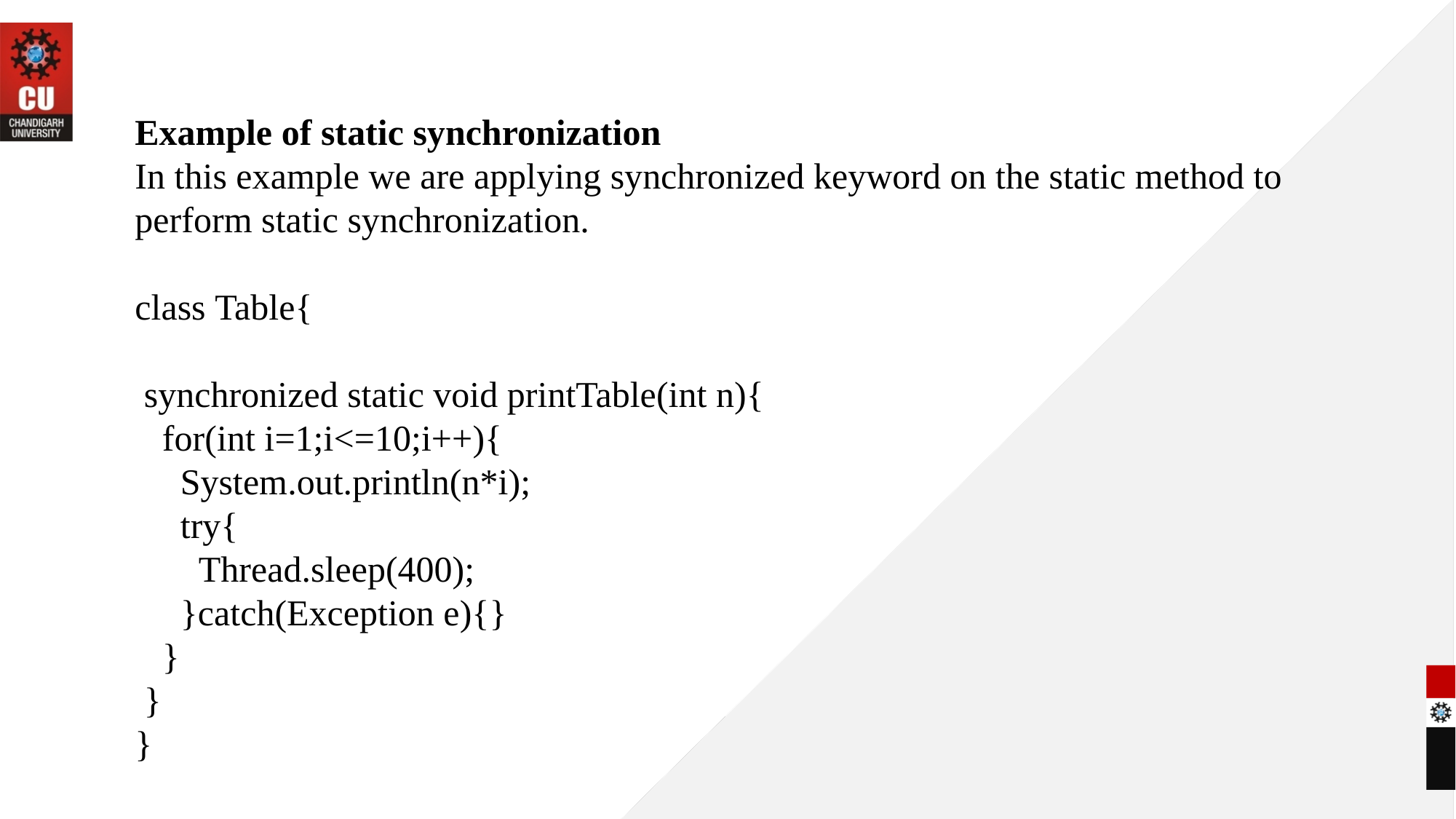

Example of static synchronization
In this example we are applying synchronized keyword on the static method to perform static synchronization.

class Table{

 synchronized static void printTable(int n){
   for(int i=1;i<=10;i++){
     System.out.println(n*i);
     try{
       Thread.sleep(400);
     }catch(Exception e){}
   }
 }
}